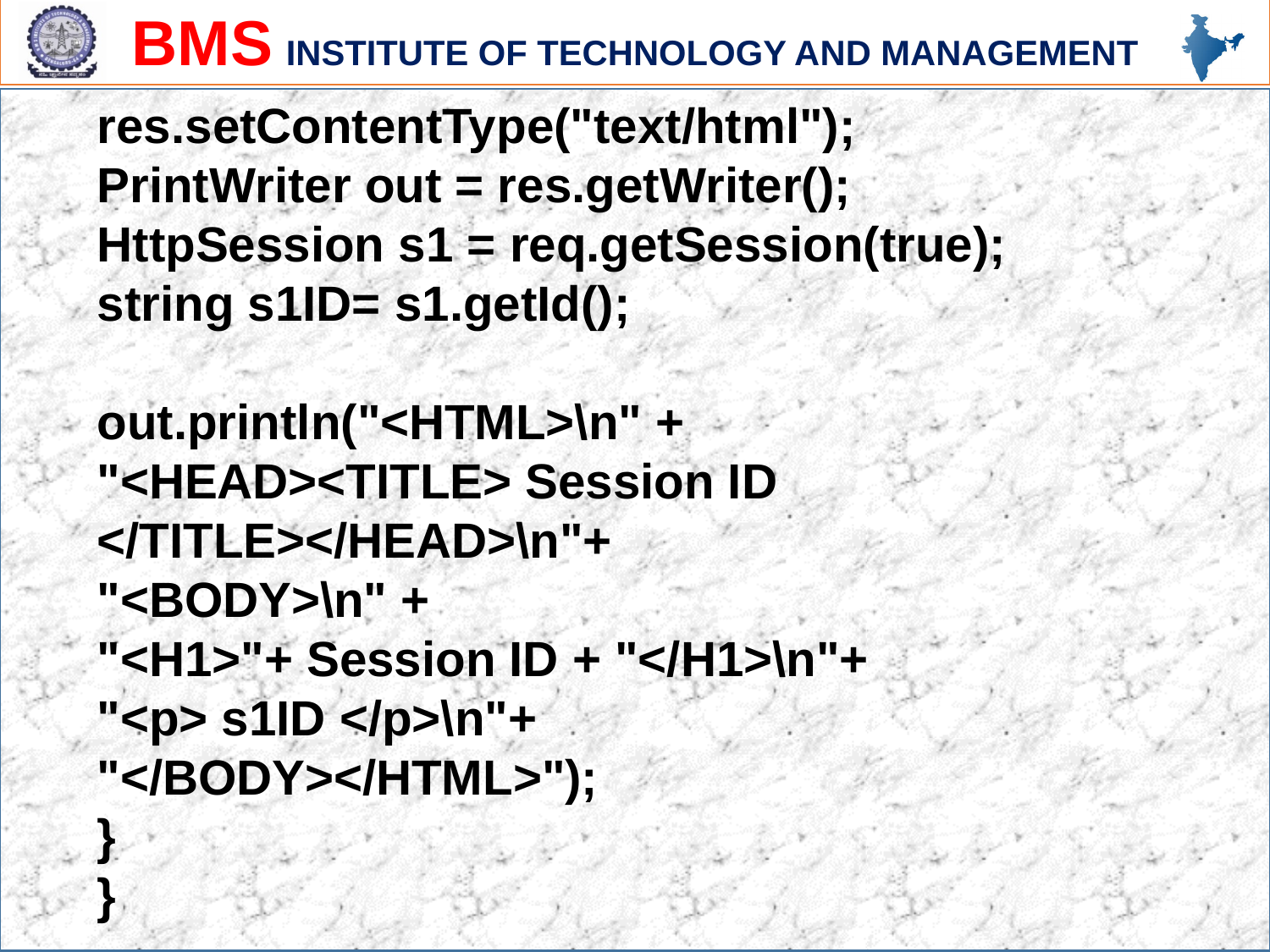

res.setContentType("text/html");
PrintWriter out = res.getWriter();
HttpSession s1 = req.getSession(true);
string s1ID= s1.getId();

out.println("<HTML>\n" +
"<HEAD><TITLE> Session ID </TITLE></HEAD>\n"+
"<BODY>\n" +
"<H1>"+ Session ID + "</H1>\n"+
"<p> s1ID </p>\n"+
"</BODY></HTML>");
}
}